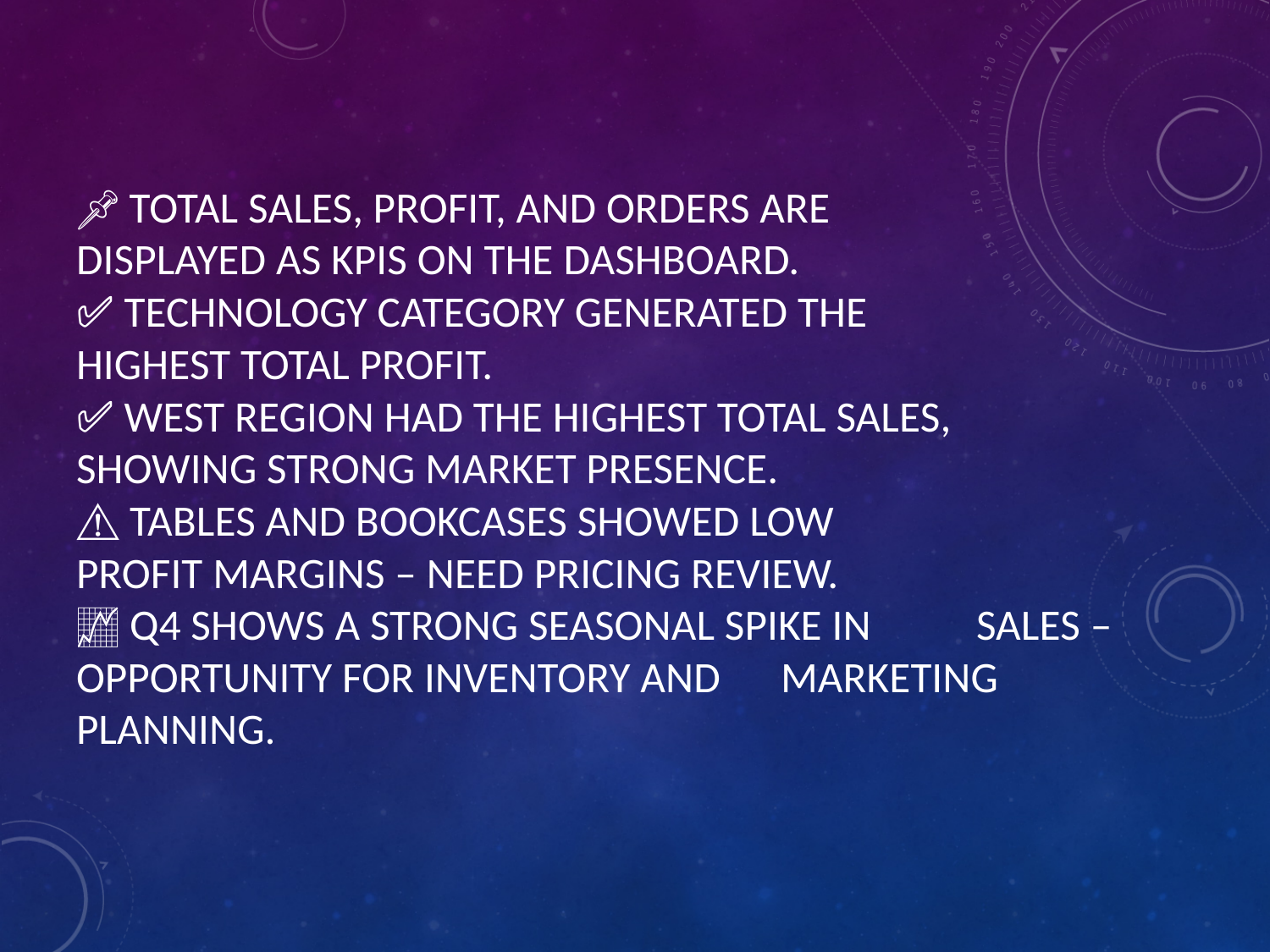

# 📌 Total Sales, Profit, and Orders are          	  displayed as KPIs on the dashboard. ✅ Technology category generated the 	 	  highest total profit. ✅ West region had the highest total sales,   	  showing strong market presence. ⚠️ Tables and Bookcases showed low 	  	  	  profit margins – need pricing review. 📈 Q4 shows a strong seasonal spike in 		  sales – opportunity for inventory and 	  marketing planning.